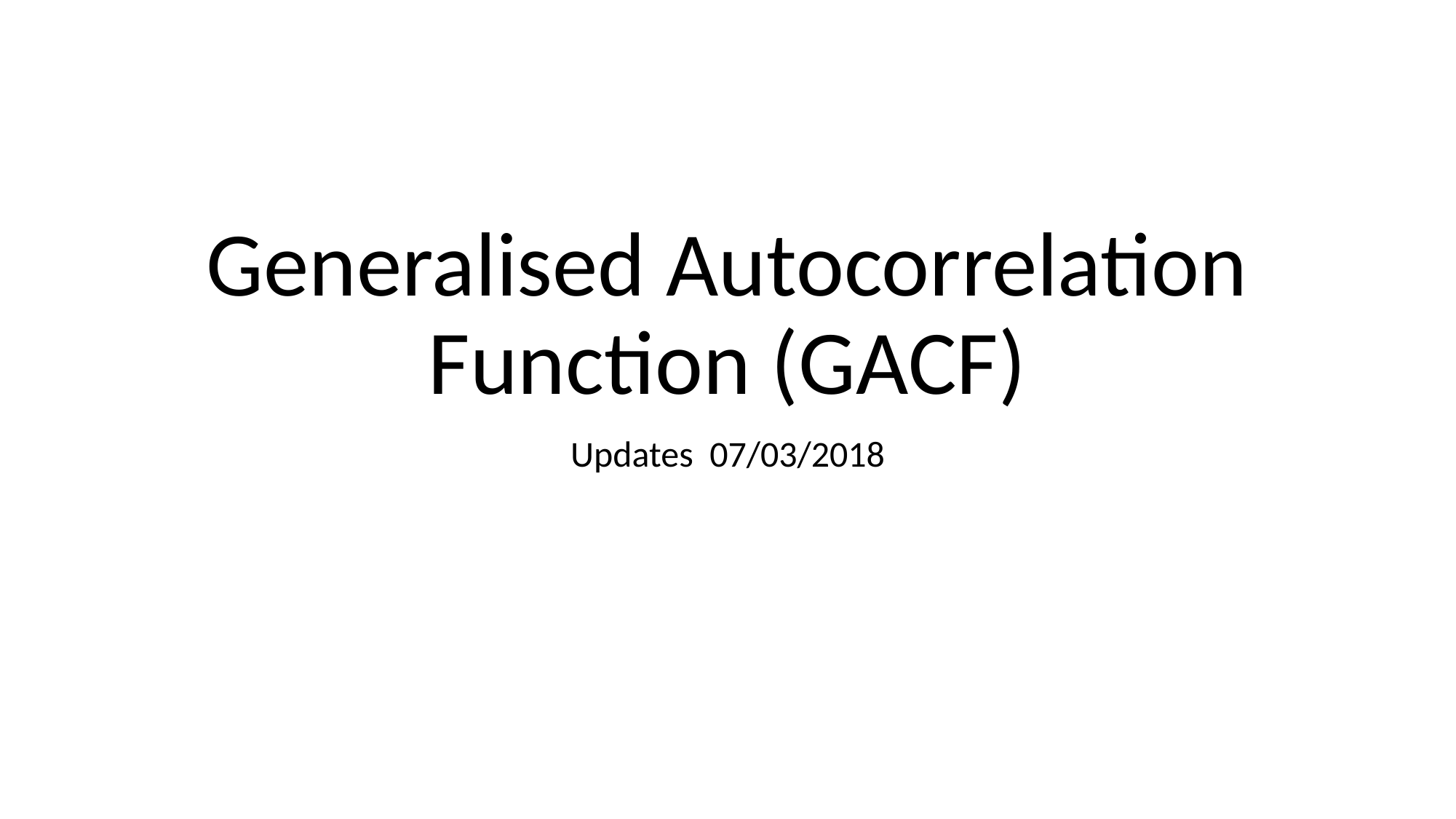

# Generalised Autocorrelation Function (GACF)
Updates  07/03/2018